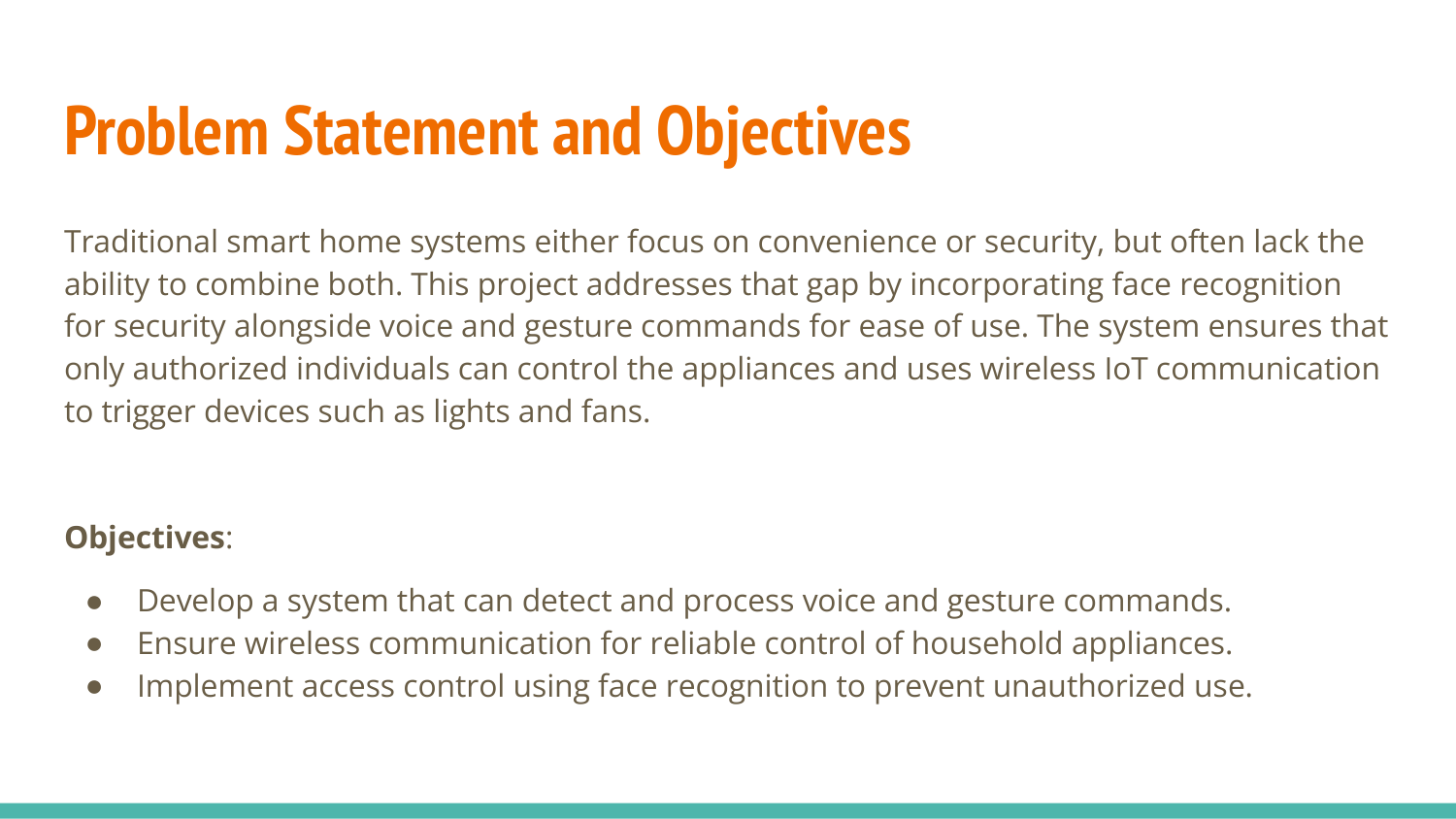

# Problem Statement and Objectives
Traditional smart home systems either focus on convenience or security, but often lack the ability to combine both. This project addresses that gap by incorporating face recognition for security alongside voice and gesture commands for ease of use. The system ensures that only authorized individuals can control the appliances and uses wireless IoT communication to trigger devices such as lights and fans.

Objectives:
Develop a system that can detect and process voice and gesture commands.
Ensure wireless communication for reliable control of household appliances.
Implement access control using face recognition to prevent unauthorized use.